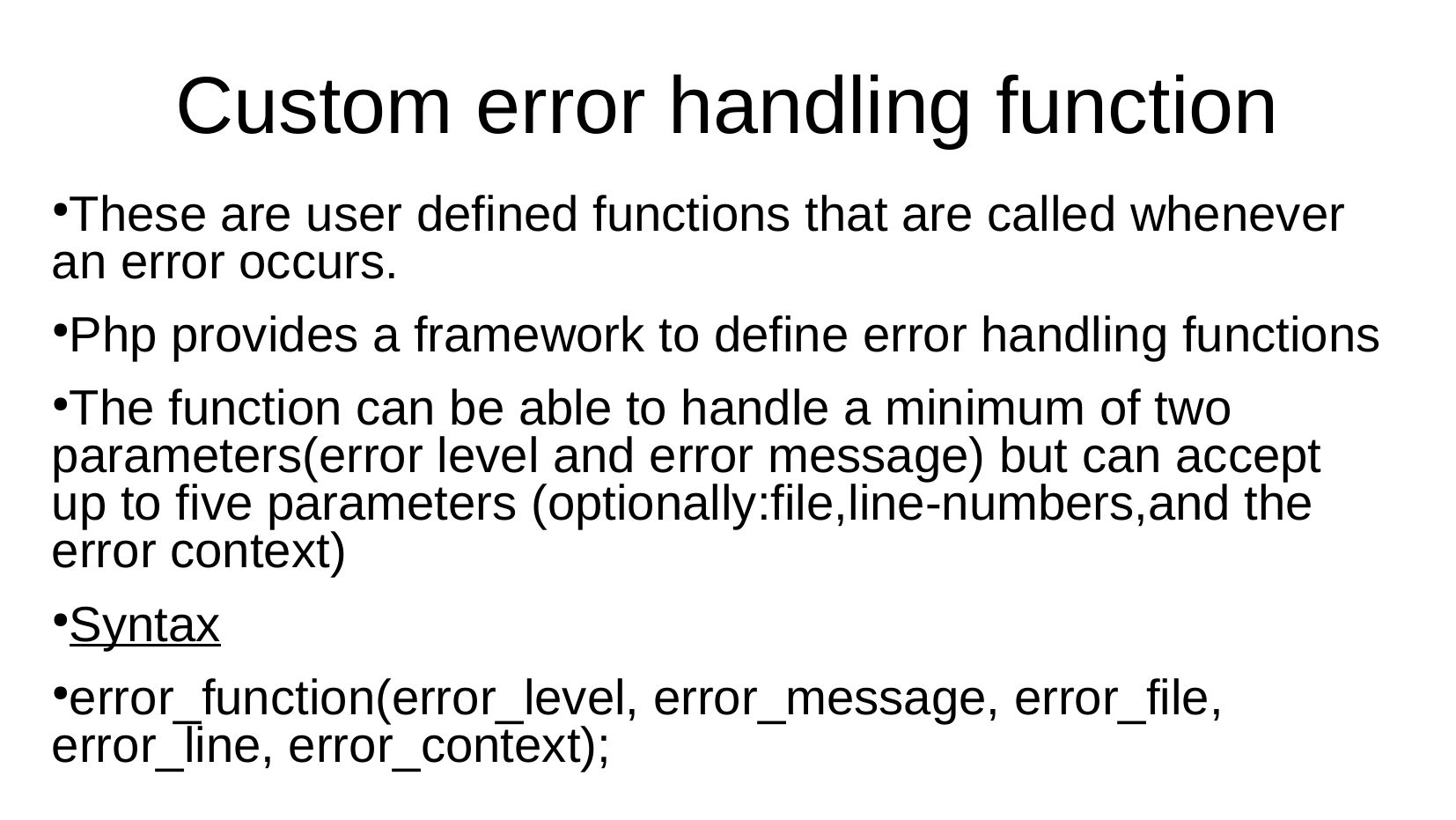

Custom error handling function
These are user defined functions that are called whenever an error occurs.
Php provides a framework to define error handling functions
The function can be able to handle a minimum of two parameters(error level and error message) but can accept up to five parameters (optionally:file,line-numbers,and the error context)
Syntax
error_function(error_level, error_message, error_file, error_line, error_context);